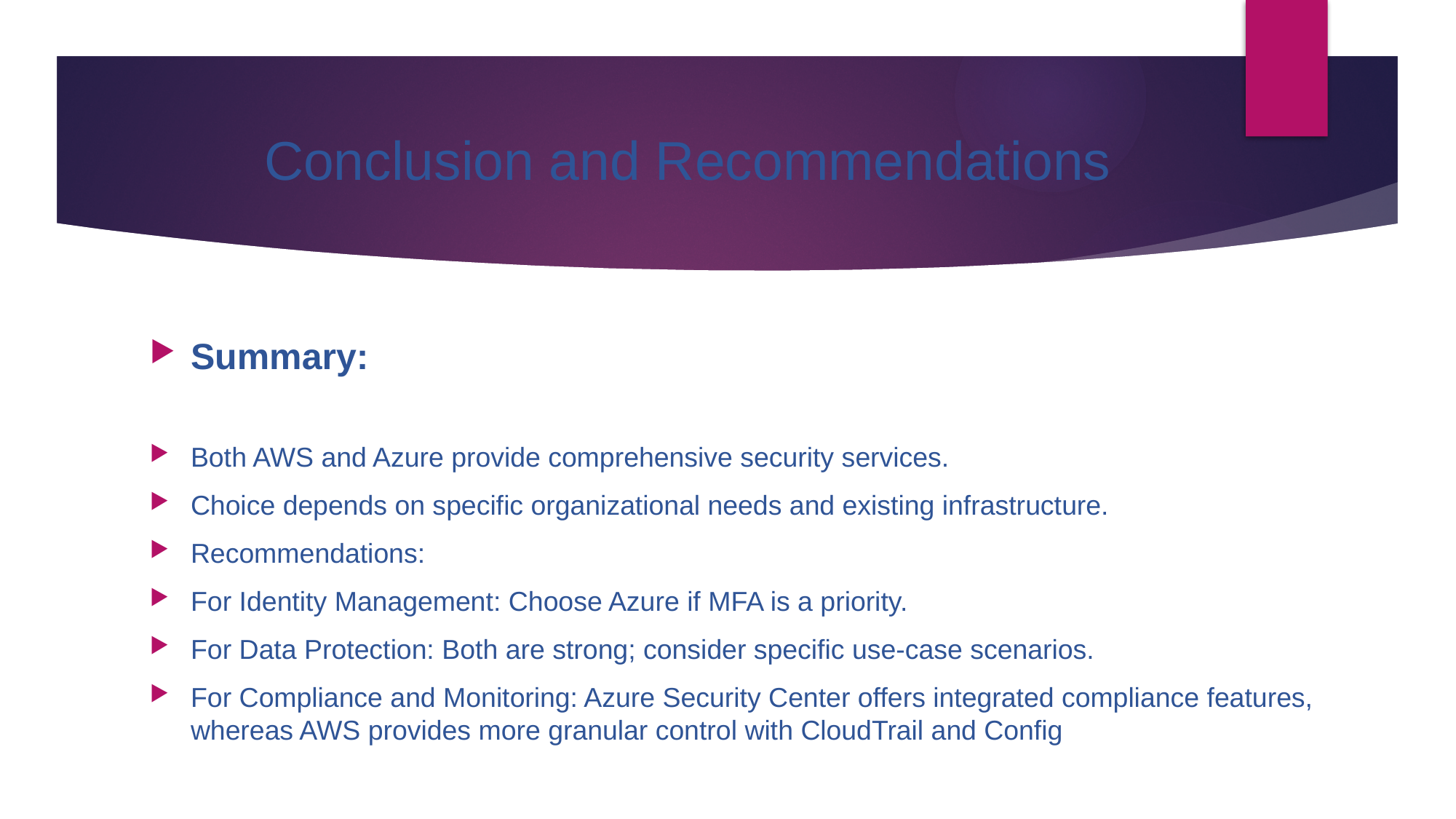

# Conclusion and Recommendations

Summary:

Both AWS and Azure provide comprehensive security services.
Choice depends on specific organizational needs and existing infrastructure.
Recommendations:
For Identity Management: Choose Azure if MFA is a priority.
For Data Protection: Both are strong; consider specific use-case scenarios.
For Compliance and Monitoring: Azure Security Center offers integrated compliance features, whereas AWS provides more granular control with CloudTrail and Config